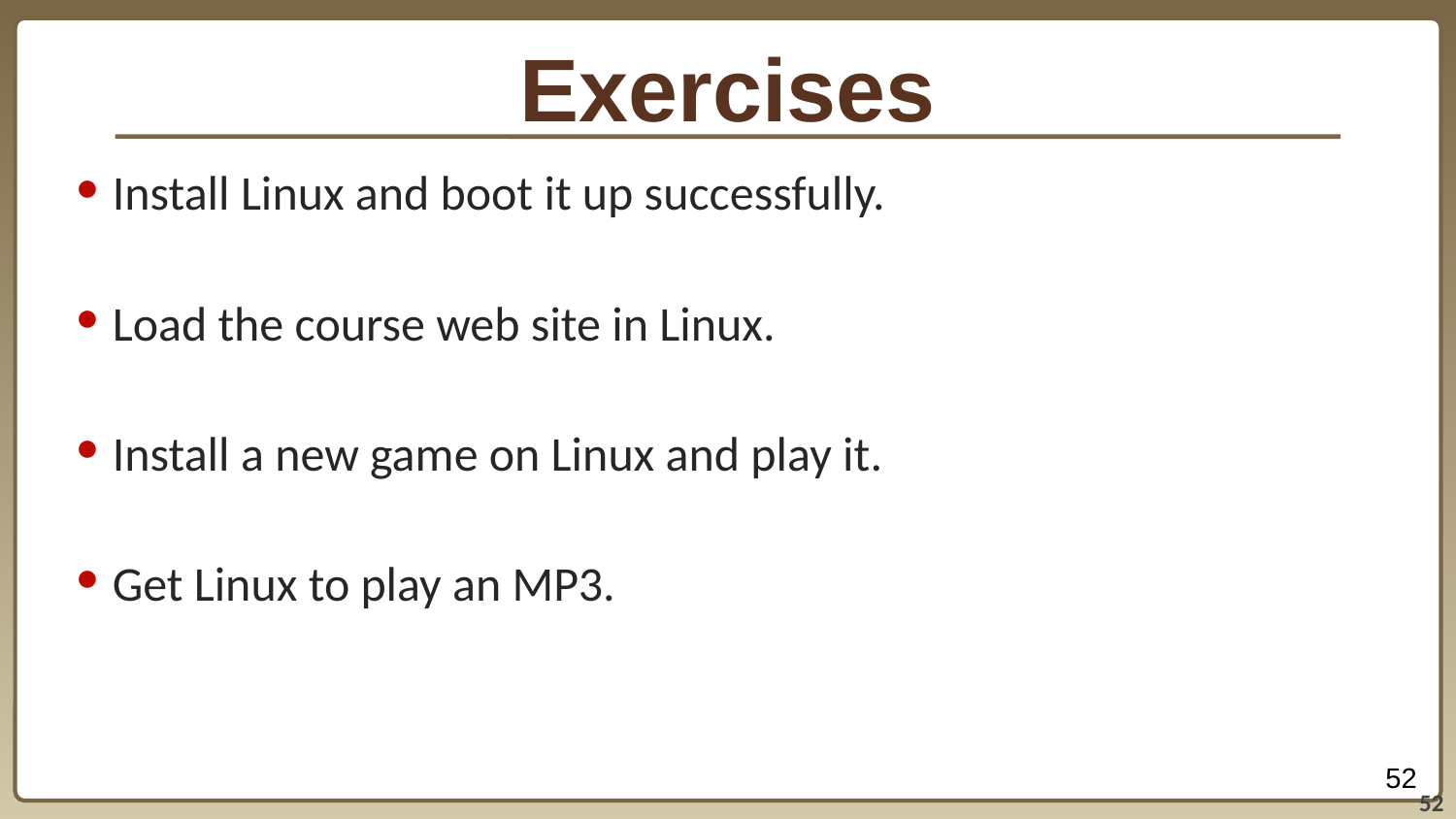

# Exercises
Install Linux and boot it up successfully.

Load the course web site in Linux.

Install a new game on Linux and play it.

Get Linux to play an MP3.
52